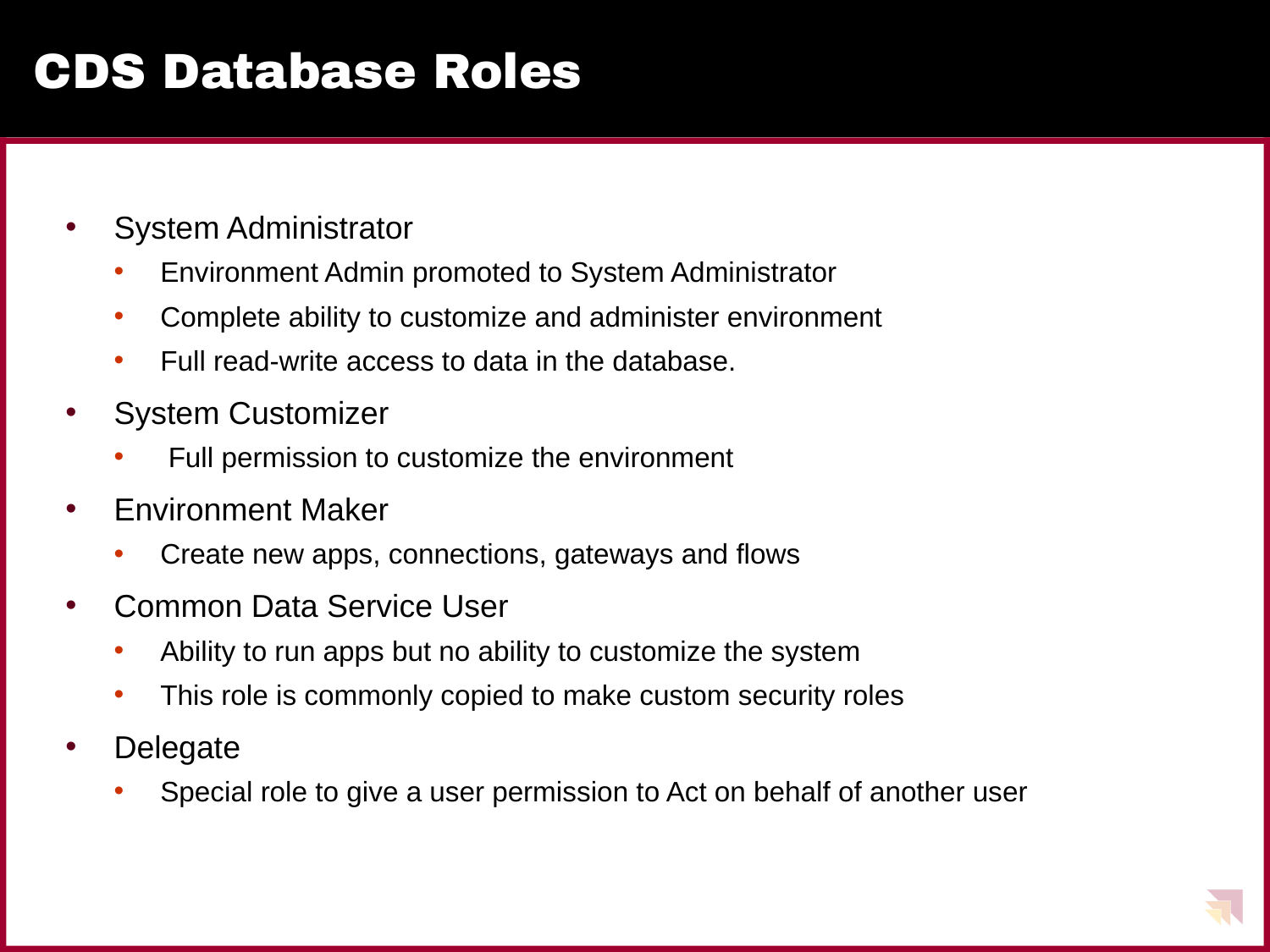

# CDS Database Roles
System Administrator
Environment Admin promoted to System Administrator
Complete ability to customize and administer environment
Full read-write access to data in the database.
System Customizer
 Full permission to customize the environment
Environment Maker
Create new apps, connections, gateways and flows
Common Data Service User
Ability to run apps but no ability to customize the system
This role is commonly copied to make custom security roles
Delegate
Special role to give a user permission to Act on behalf of another user